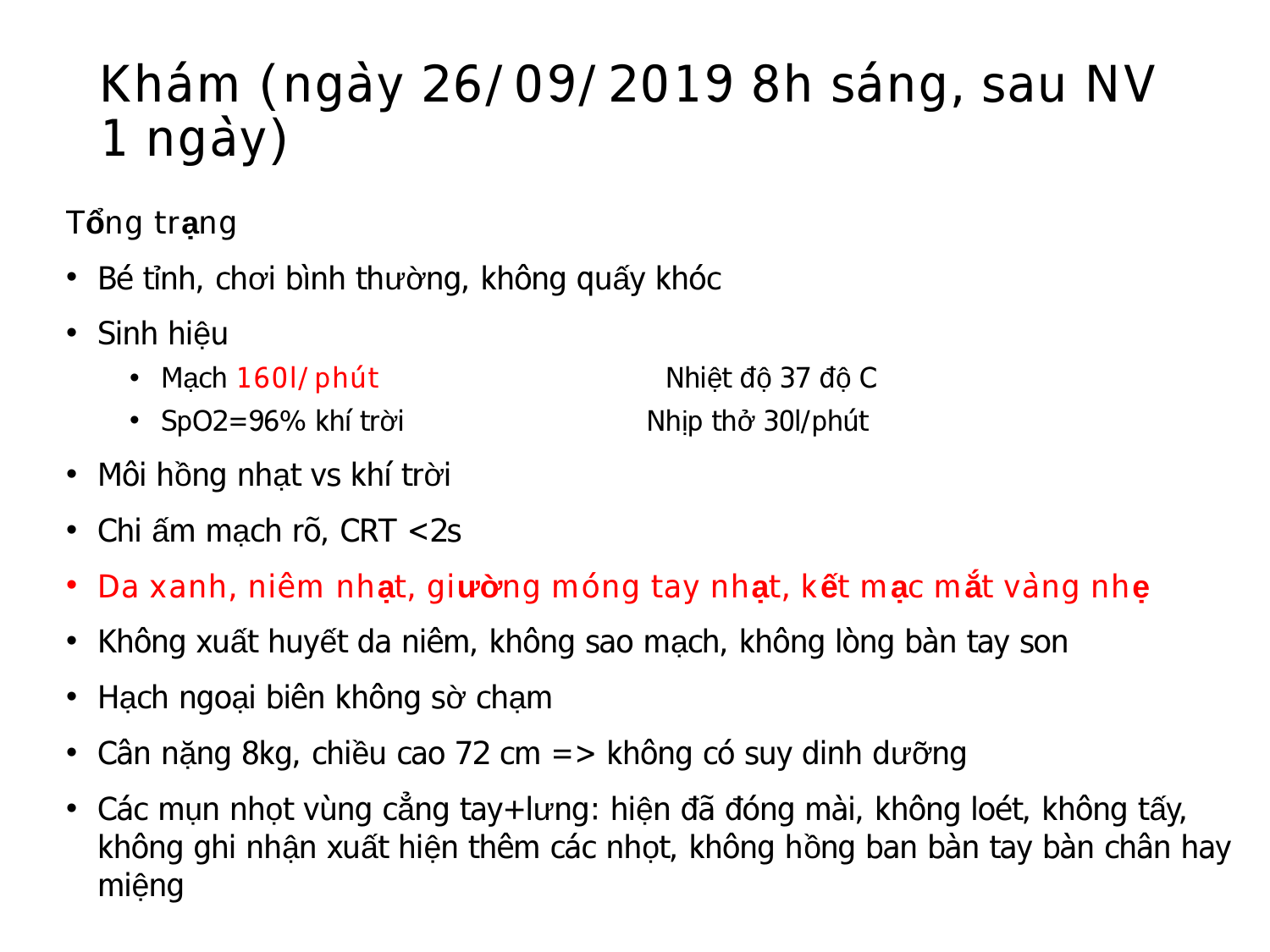

# Khám (ngày 26/09/2019 8h sáng, sau NV 1 ngày)
Tổng trạng
Bé tỉnh, chơi bình thường, không quấy khóc
Sinh hiệu
Mạch 160l/phút                                 Nhiệt độ 37 độ C
SpO2=96% khí trời                            Nhịp thở 30l/phút
Môi hồng nhạt vs khí trời
Chi ấm mạch rõ, CRT <2s
Da xanh, niêm nhạt, giường móng tay nhạt, kết mạc mắt vàng nhẹ
Không xuất huyết da niêm, không sao mạch, không lòng bàn tay son
Hạch ngoại biên không sờ chạm
Cân nặng 8kg, chiều cao 72 cm => không có suy dinh dưỡng
Các mụn nhọt vùng cẳng tay+lưng: hiện đã đóng mài, không loét, không tấy, không ghi nhận xuất hiện thêm các nhọt, không hồng ban bàn tay bàn chân hay miệng